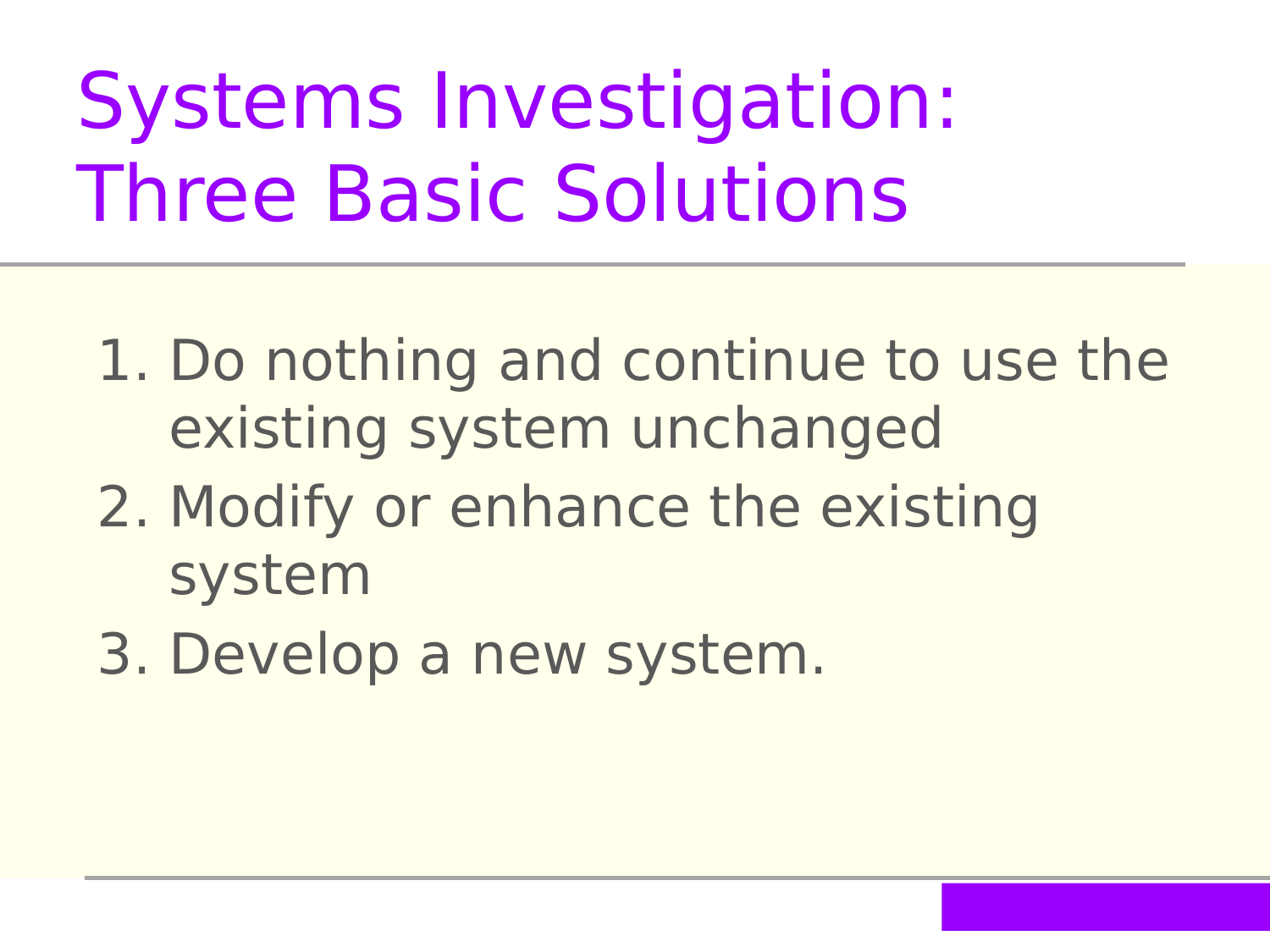

Systems Investigation: Three Basic Solutions
Do nothing and continue to use the existing system unchanged
Modify or enhance the existing system
Develop a new system.